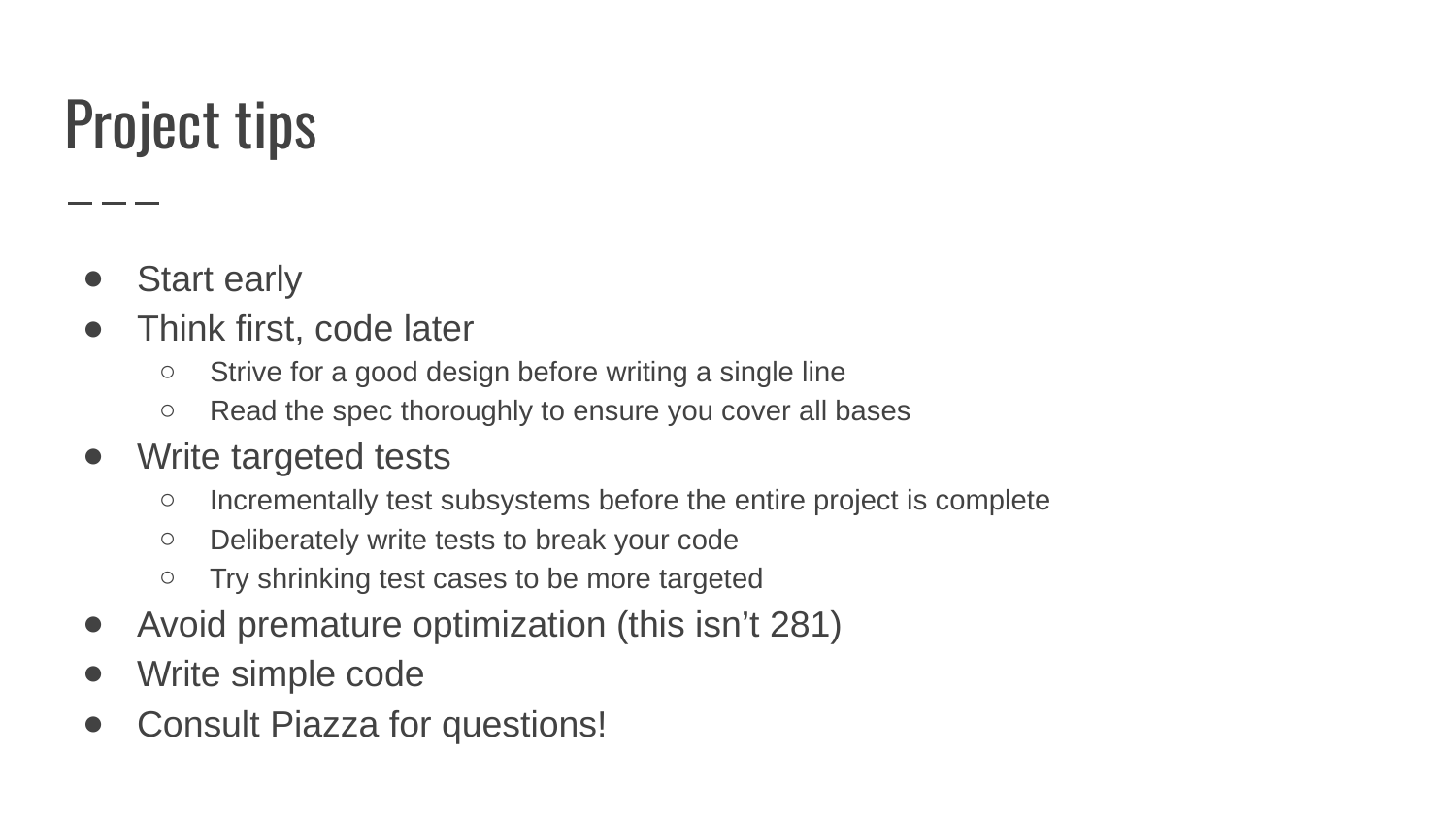

# Project tips
Start early
Think first, code later
Strive for a good design before writing a single line
Read the spec thoroughly to ensure you cover all bases
Write targeted tests
Incrementally test subsystems before the entire project is complete
Deliberately write tests to break your code
Try shrinking test cases to be more targeted
Avoid premature optimization (this isn’t 281)
Write simple code
Consult Piazza for questions!